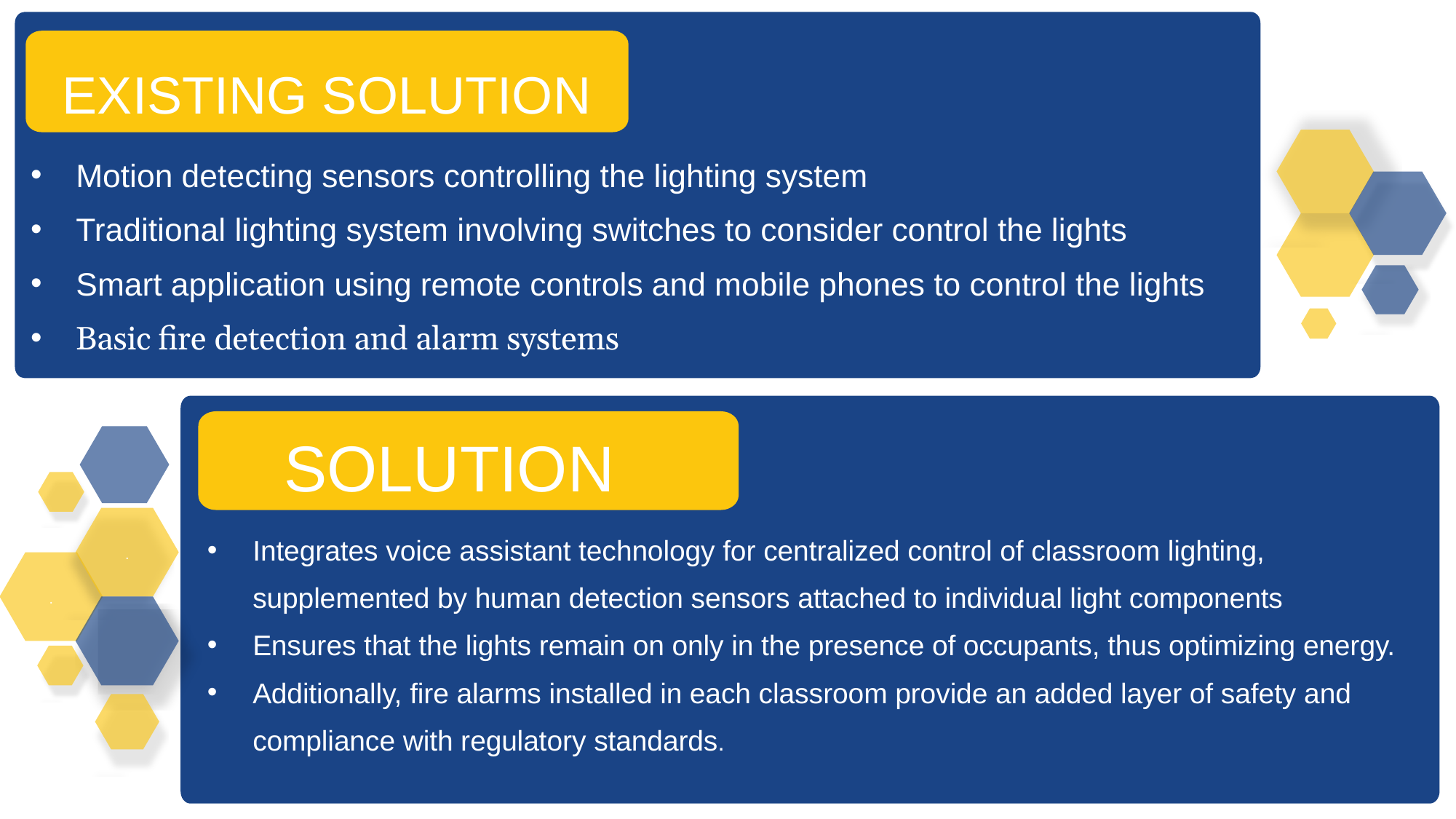

EXISTING SOLUTION

Motion detecting sensors controlling the lighting system
Traditional lighting system involving switches to consider control the lights
Smart application using remote controls and mobile phones to control the lights
Basic fire detection and alarm systems

SOLUTION

.

.

Integrates voice assistant technology for centralized control of classroom lighting, supplemented by human detection sensors attached to individual light components
Ensures that the lights remain on only in the presence of occupants, thus optimizing energy.
Additionally, fire alarms installed in each classroom provide an added layer of safety and compliance with regulatory standards.